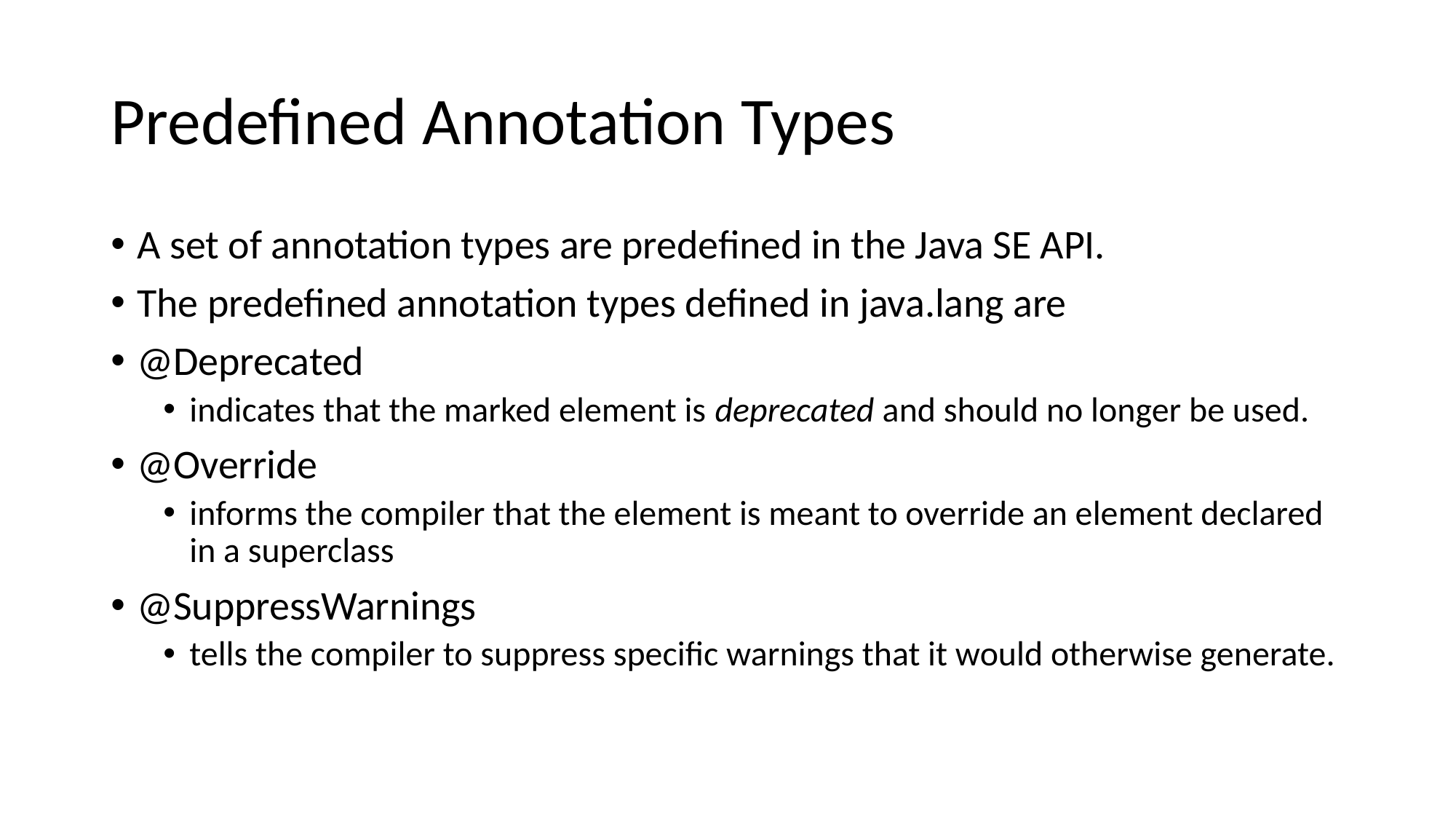

# Predefined Annotation Types
A set of annotation types are predefined in the Java SE API.
The predefined annotation types defined in java.lang are
@Deprecated
indicates that the marked element is deprecated and should no longer be used.
@Override
informs the compiler that the element is meant to override an element declared in a superclass
@SuppressWarnings
tells the compiler to suppress specific warnings that it would otherwise generate.